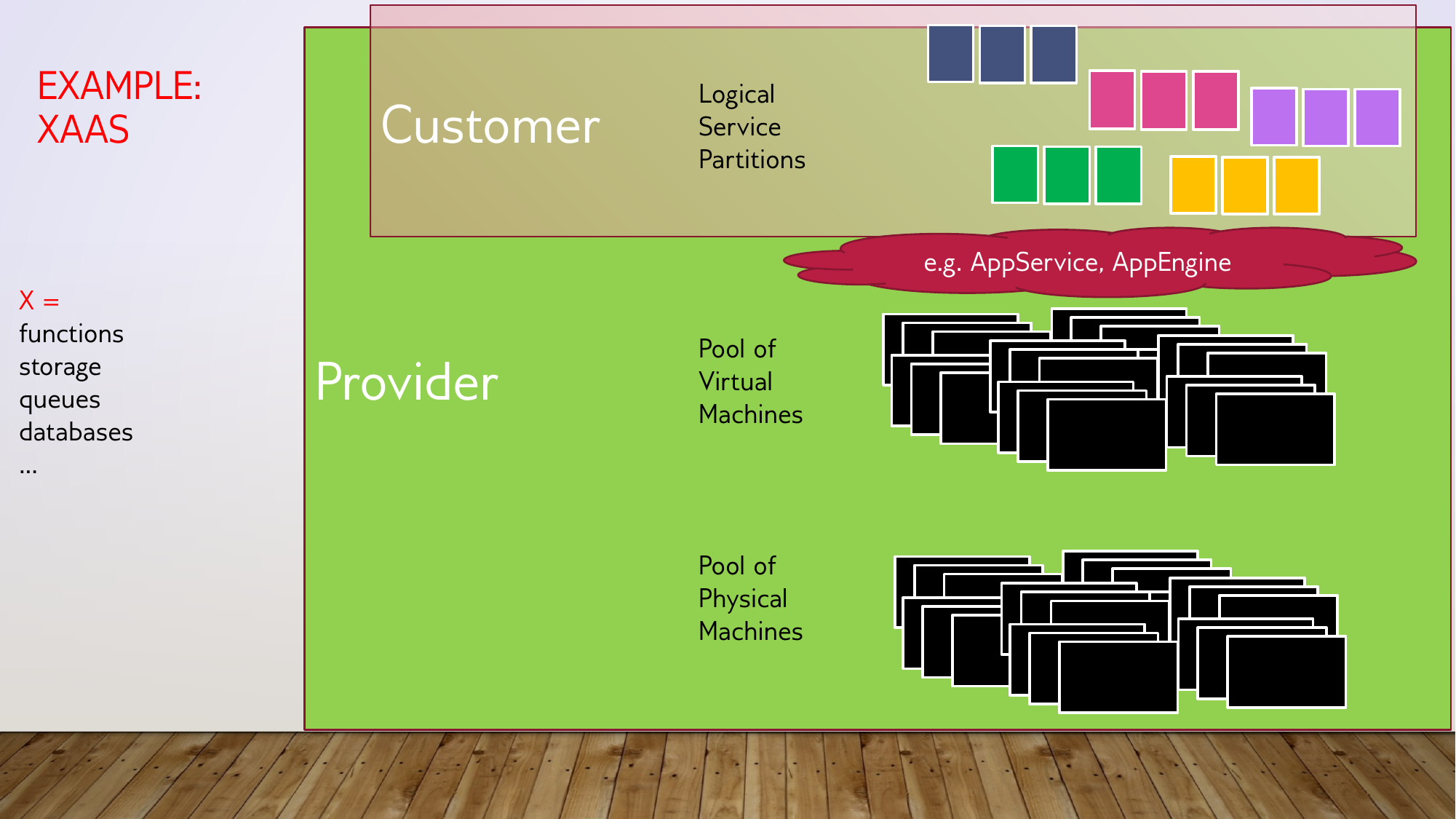

Customer

Provider
# ExamPle: xAAS
Logical
Service
Partitions

e.g. AppService, AppEngine
X =
functions
storage
queues
databases
...

Pool of Virtual Machines

Pool of Physical Machines